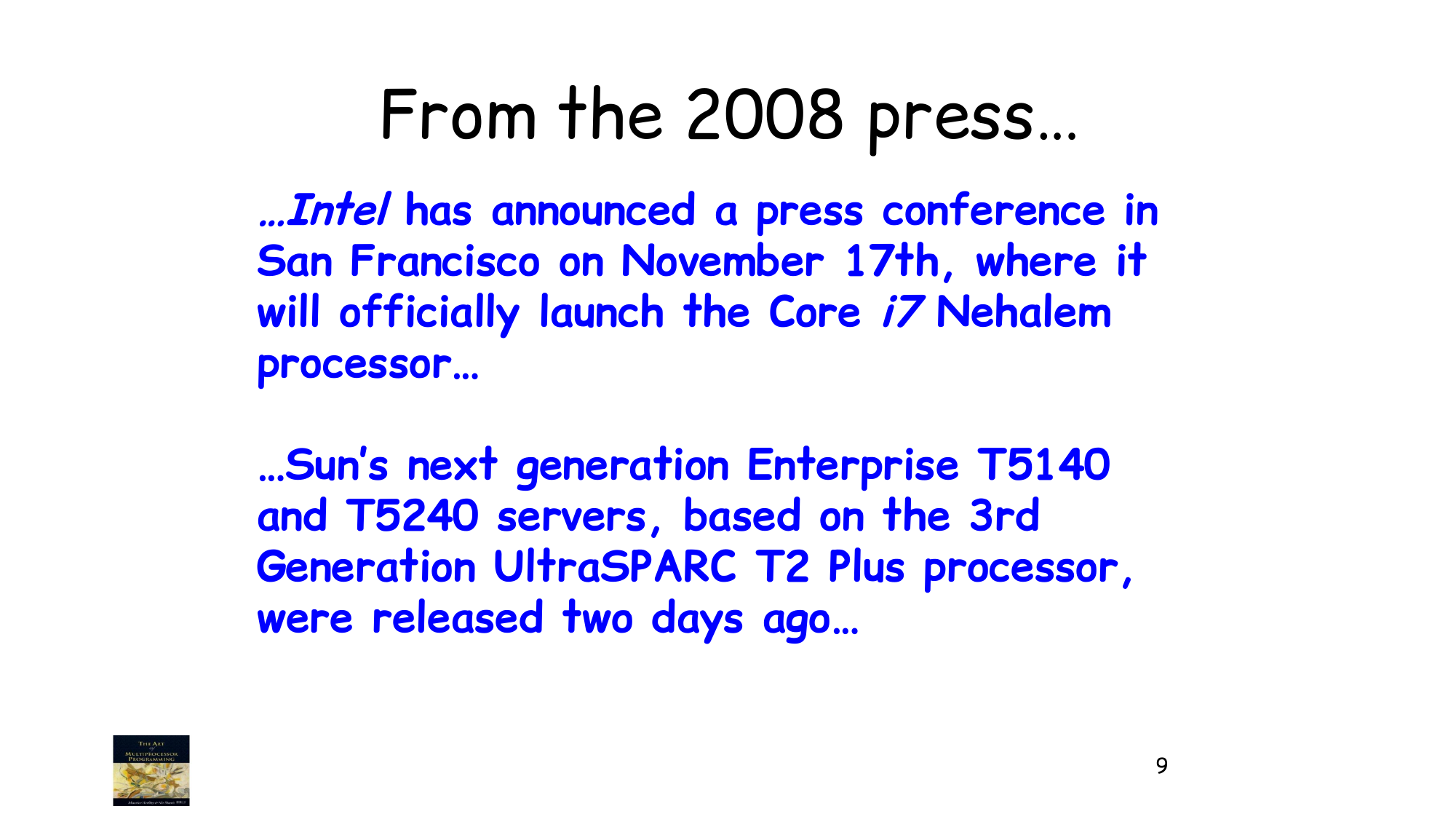

From the 2008 press…
…Intel has announced a press conference in San Francisco on November 17th, where it will officially launch the Core i7 Nehalem processor…

…Sun’s next generation Enterprise T5140 and T5240 servers, based on the 3rd Generation UltraSPARC T2 Plus processor, were released two days ago…
9